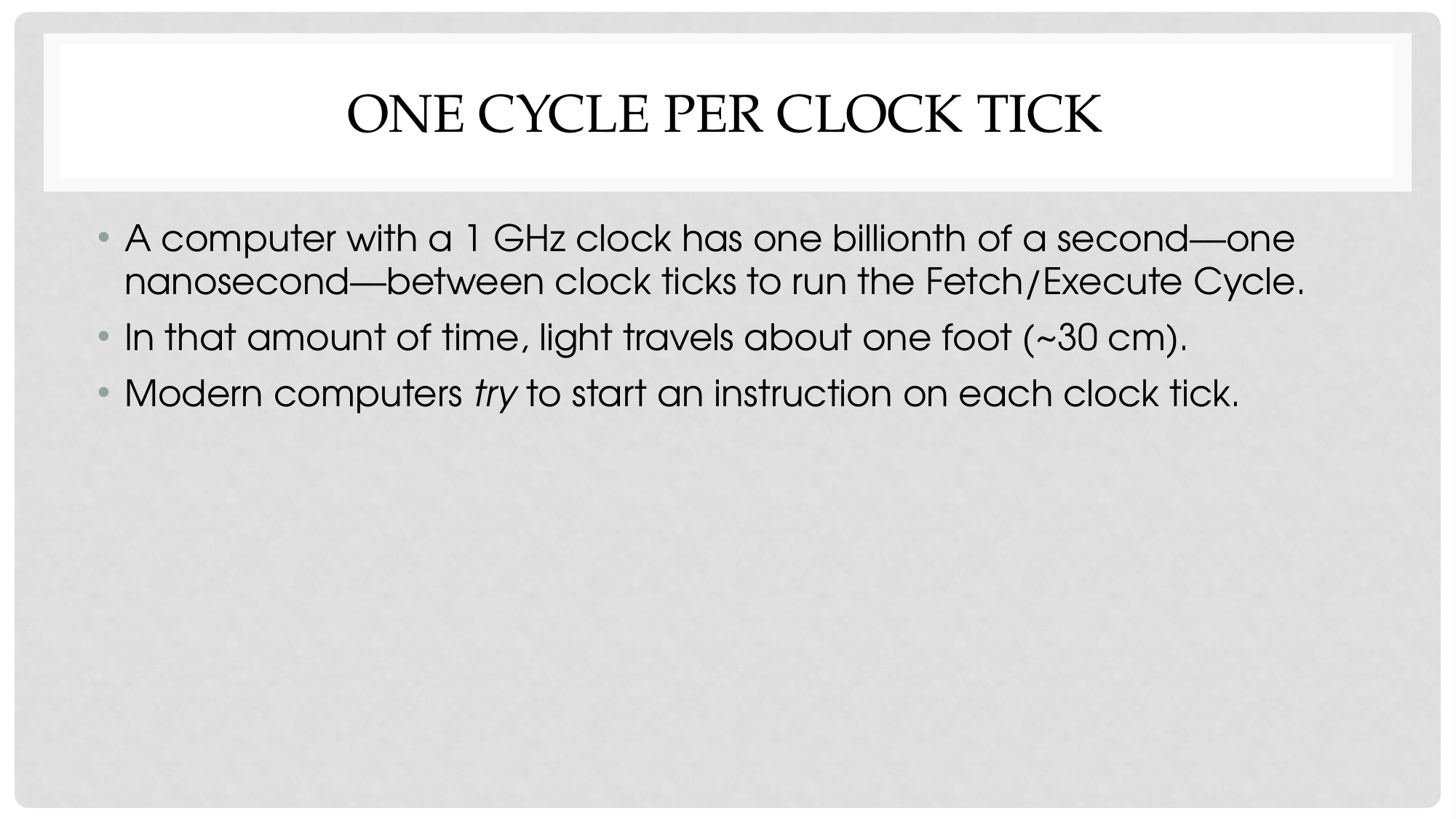

# ONE CYCLE PER CLOCK TICK
A computer with a 1 GHz clock has one billionth of a second—one nanosecond—between clock ticks to run the Fetch/Execute Cycle.
In that amount of time, light travels about one foot (~30 cm).
Modern computers try to start an instruction on each clock tick.